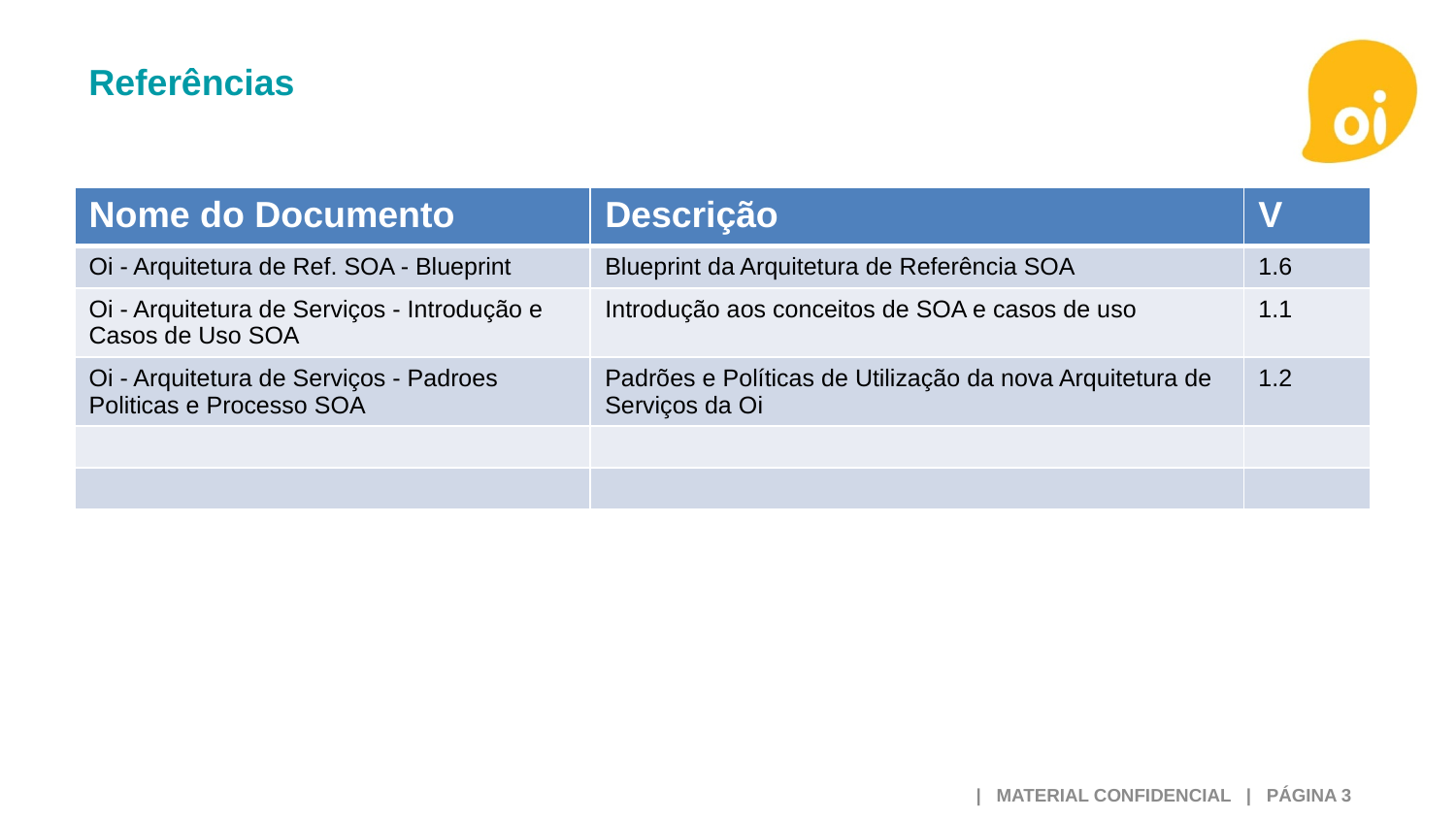

Referências
| Nome do Documento | Descrição | V |
| --- | --- | --- |
| Oi - Arquitetura de Ref. SOA - Blueprint | Blueprint da Arquitetura de Referência SOA | 1.6 |
| Oi - Arquitetura de Serviços - Introdução e Casos de Uso SOA | Introdução aos conceitos de SOA e casos de uso | 1.1 |
| Oi - Arquitetura de Serviços - Padroes Politicas e Processo SOA | Padrões e Políticas de Utilização da nova Arquitetura de Serviços da Oi | 1.2 |
|  |  |  |
|  |  |  |
 |   MATERIAL CONFIDENCIAL   |   PÁGINA 3